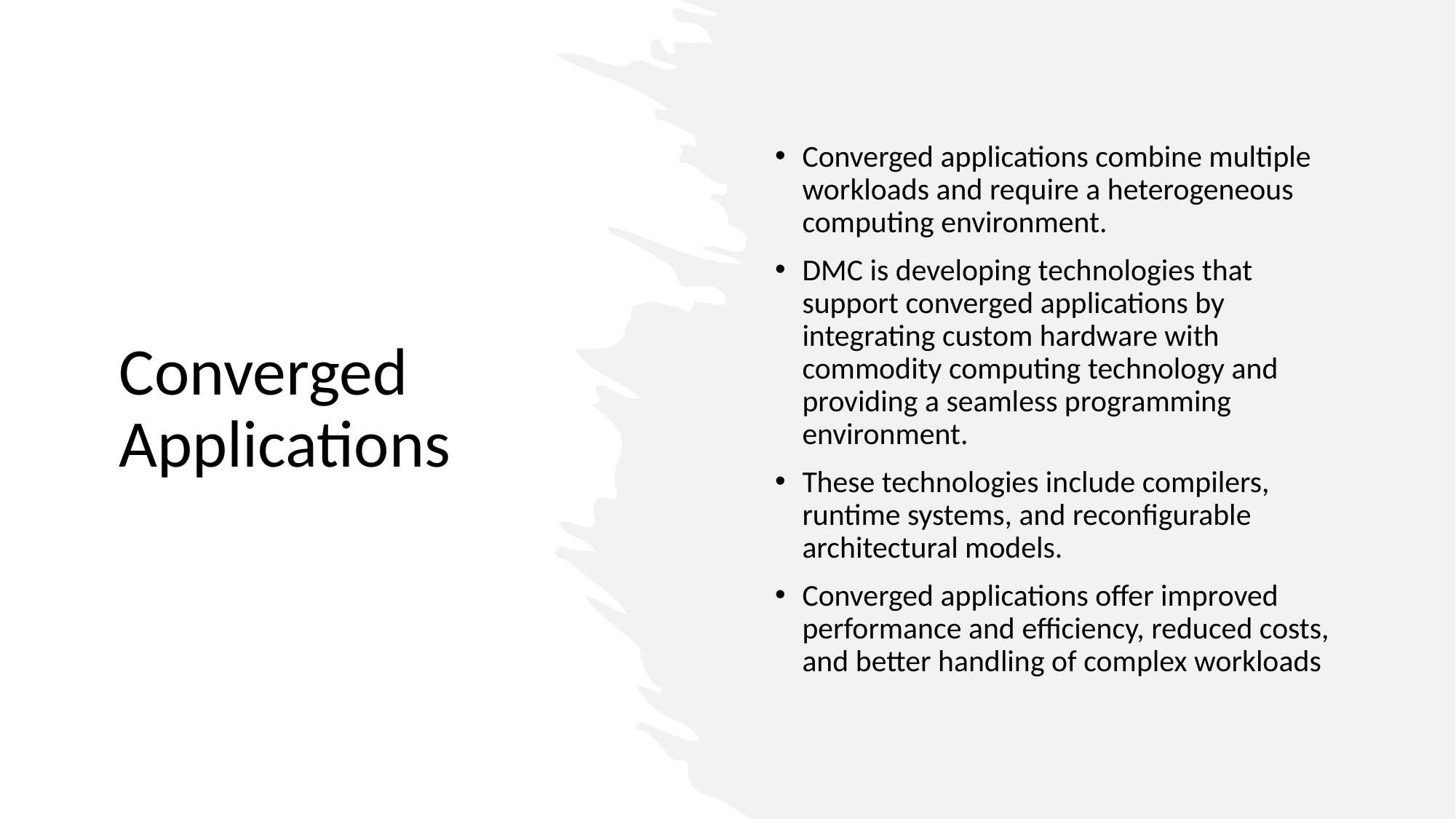

Converged applications combine multiple workloads and require a heterogeneous computing environment.
DMC is developing technologies that support converged applications by integrating custom hardware with commodity computing technology and providing a seamless programming environment.
These technologies include compilers, runtime systems, and reconfigurable architectural models.
Converged applications offer improved performance and efficiency, reduced costs, and better handling of complex workloads
# Converged Applications